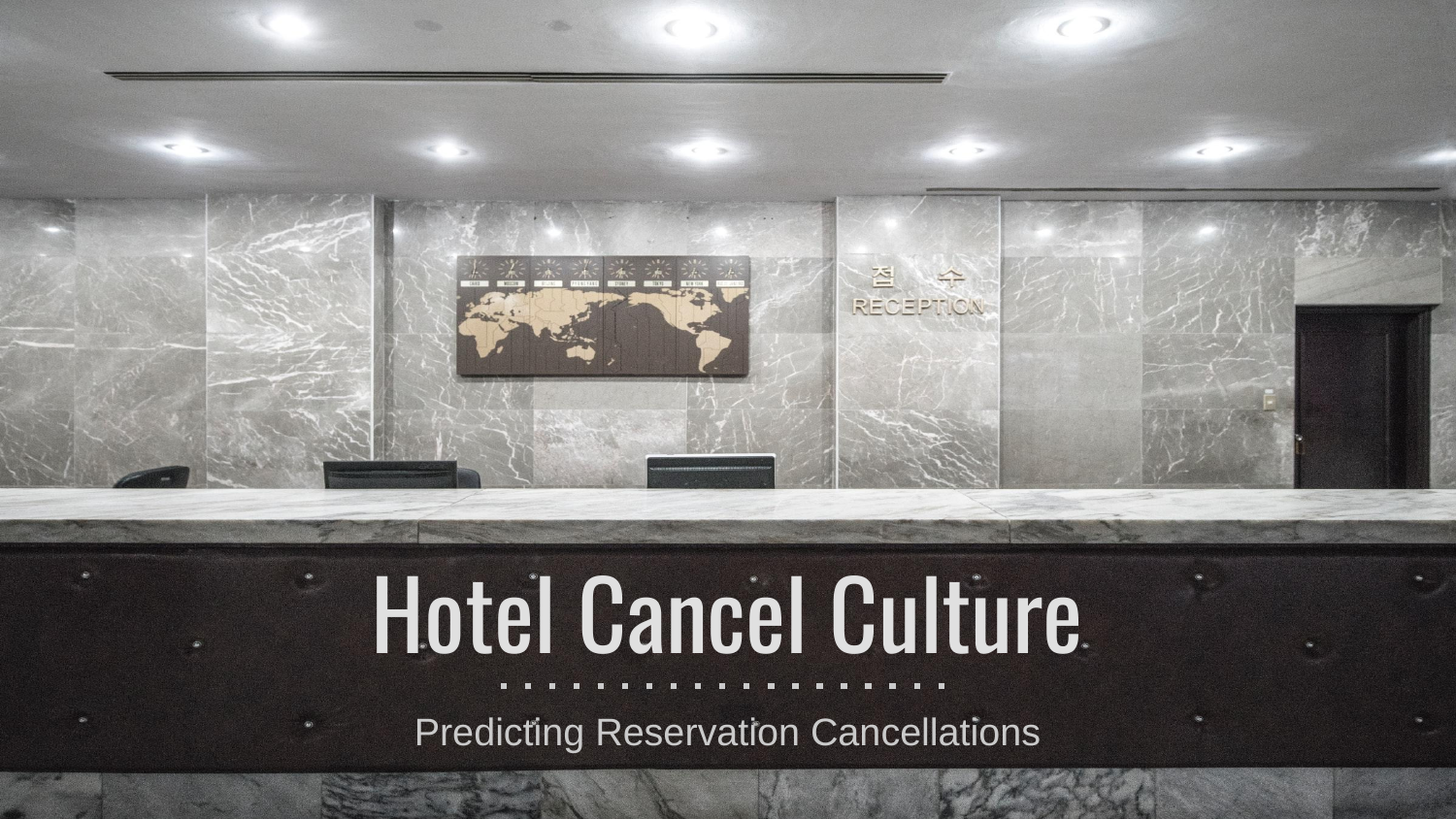

# Hotel Cancel Culture
Predicting Reservation Cancellations